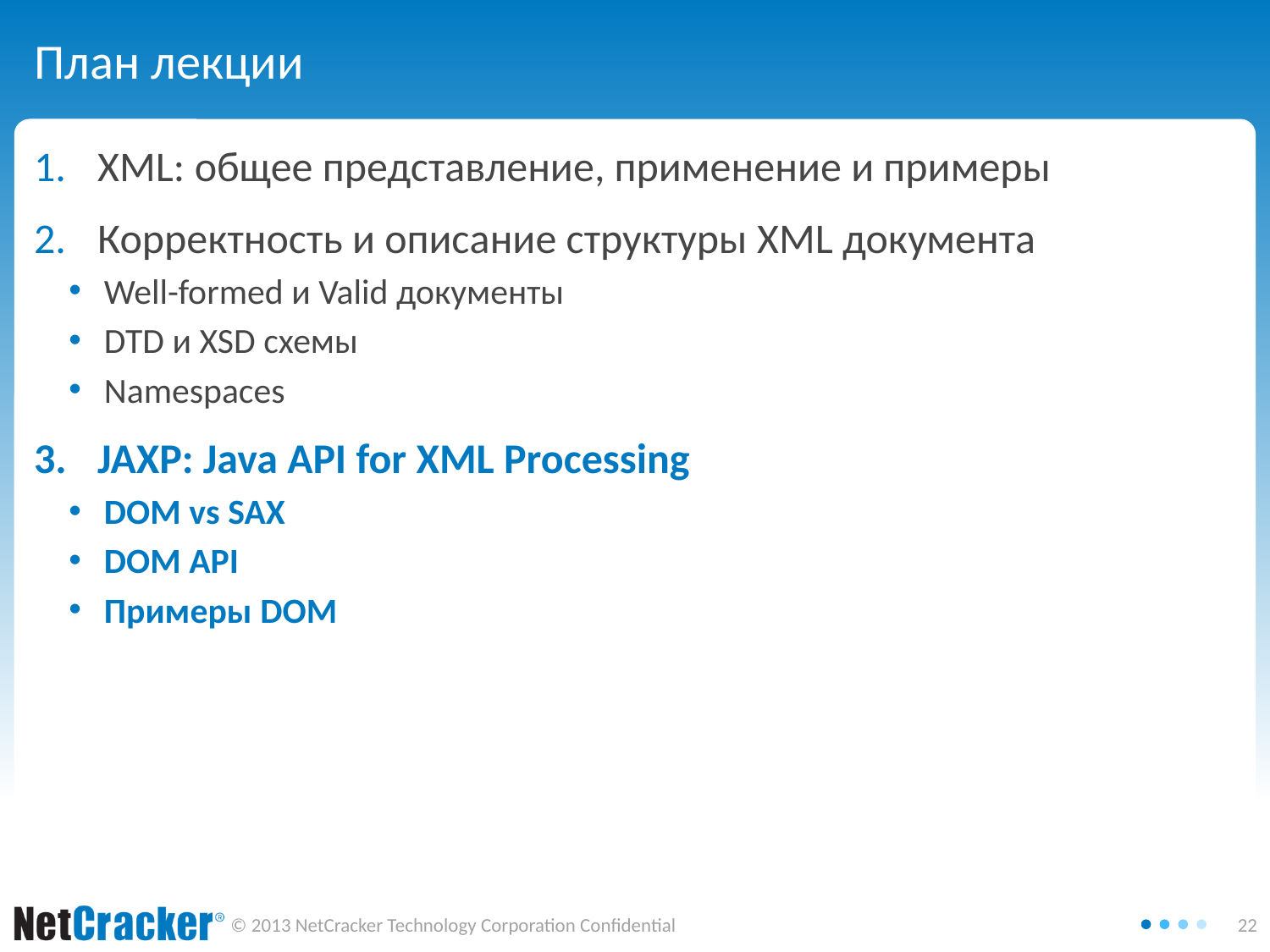

# План лекции
XML: общее представление, применение и примеры
Корректность и описание структуры XML документа
Well-formed и Valid документы
DTD и XSD схемы
Namespaces
JAXP: Java API for XML Processing
DOM vs SAX
DOM API
Примеры DOM

22